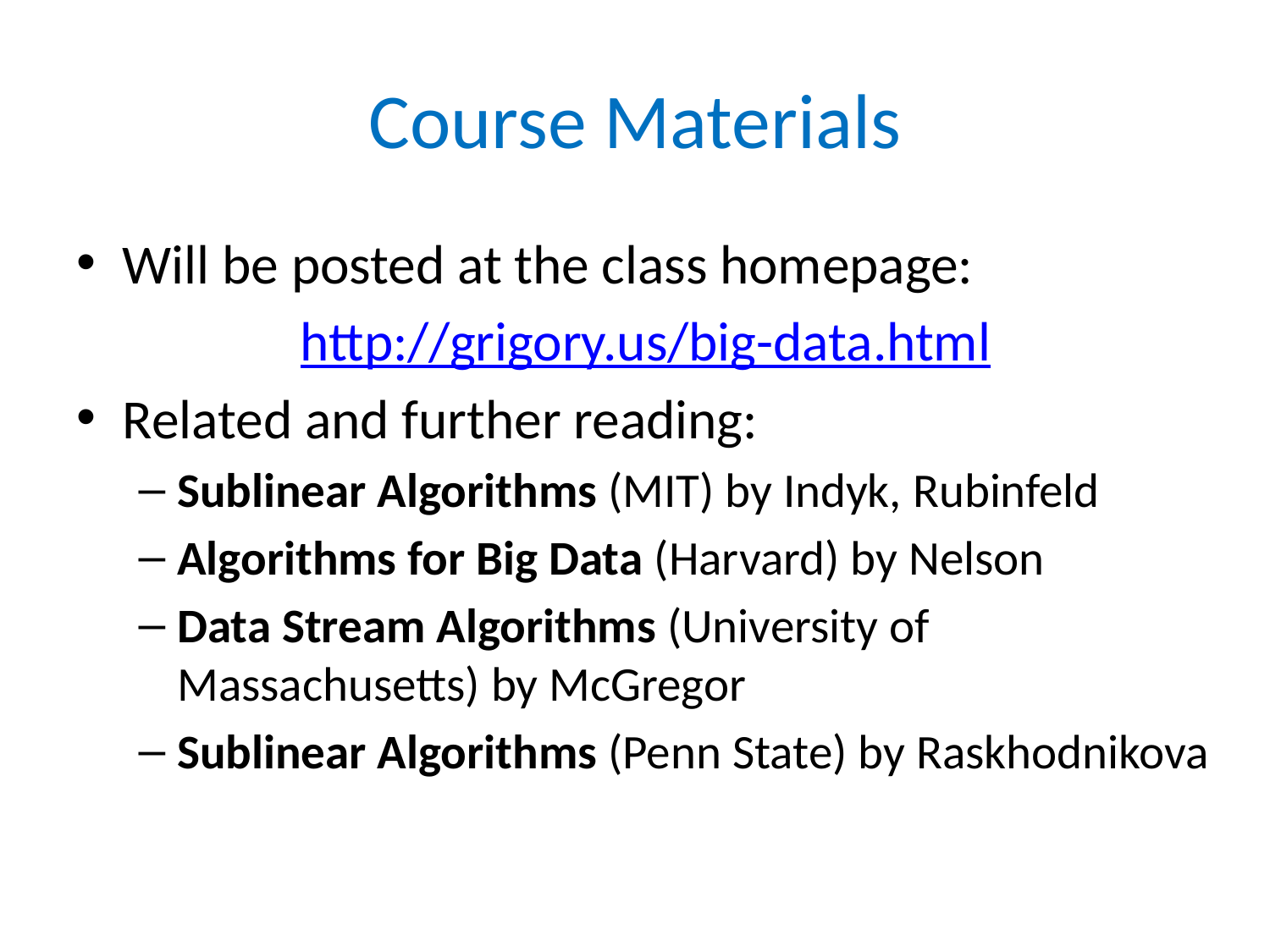

# Course Materials
Will be posted at the class homepage:
http://grigory.us/big-data.html
Related and further reading:
Sublinear Algorithms (MIT) by Indyk, Rubinfeld
Algorithms for Big Data (Harvard) by Nelson
Data Stream Algorithms (University of Massachusetts) by McGregor
Sublinear Algorithms (Penn State) by Raskhodnikova